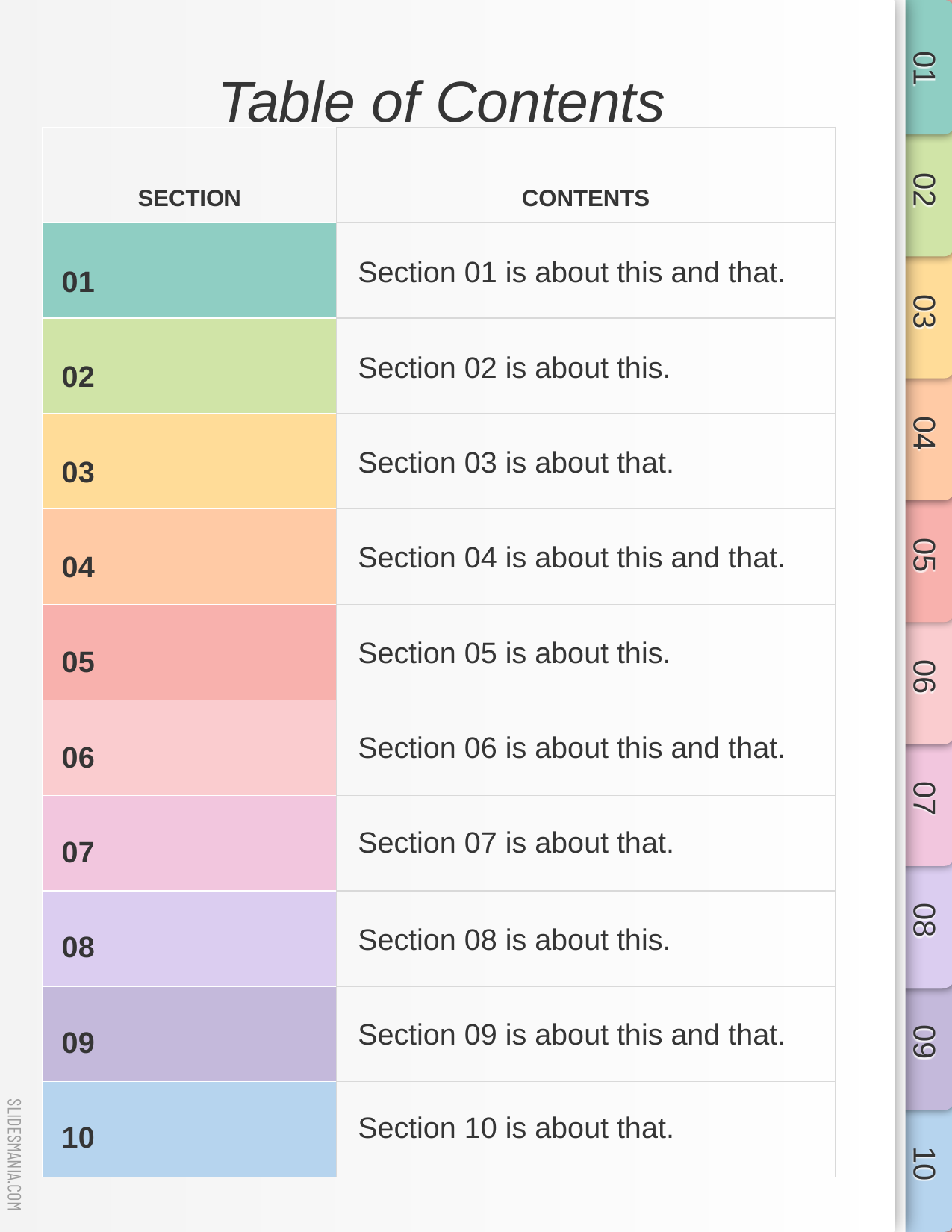

# Table of Contents
| SECTION | CONTENTS |
| --- | --- |
|  |  |
|  |  |
|  |  |
|  |  |
|  |  |
|  |  |
|  |  |
|  |  |
|  |  |
|  |  |

Section 01 is about this and that.
01

Section 02 is about this.
02

Section 03 is about that.
03
Section 04 is about this and that.

04
Section 05 is about this.
05

Section 06 is about this and that.
06

Section 07 is about that.
07

Section 08 is about this.
08
Section 09 is about this and that.
09

Section 10 is about that.
10